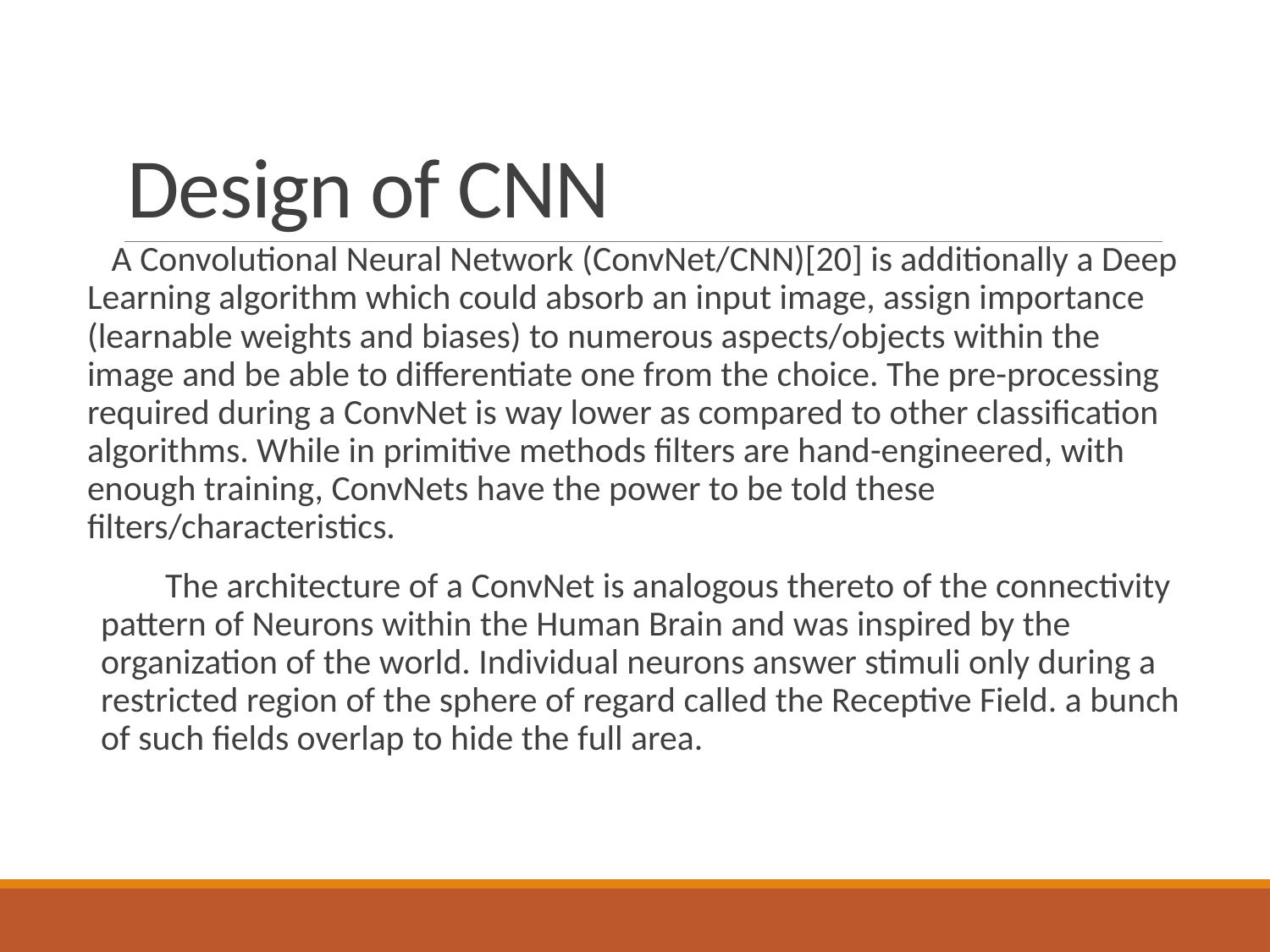

# Design of CNN
   A Convolutional Neural Network (ConvNet/CNN)[20] is additionally a Deep Learning algorithm which could absorb an input image, assign importance (learnable weights and biases) to numerous aspects/objects within the image and be able to differentiate one from the choice. The pre-processing required during a ConvNet is way lower as compared to other classification algorithms. While in primitive methods filters are hand-engineered, with enough training, ConvNets have the power to be told these filters/characteristics.
        The architecture of a ConvNet is analogous thereto of the connectivity pattern of Neurons within the Human Brain and was inspired by the organization of the world. Individual neurons answer stimuli only during a restricted region of the sphere of regard called the Receptive Field. a bunch of such fields overlap to hide the full area.